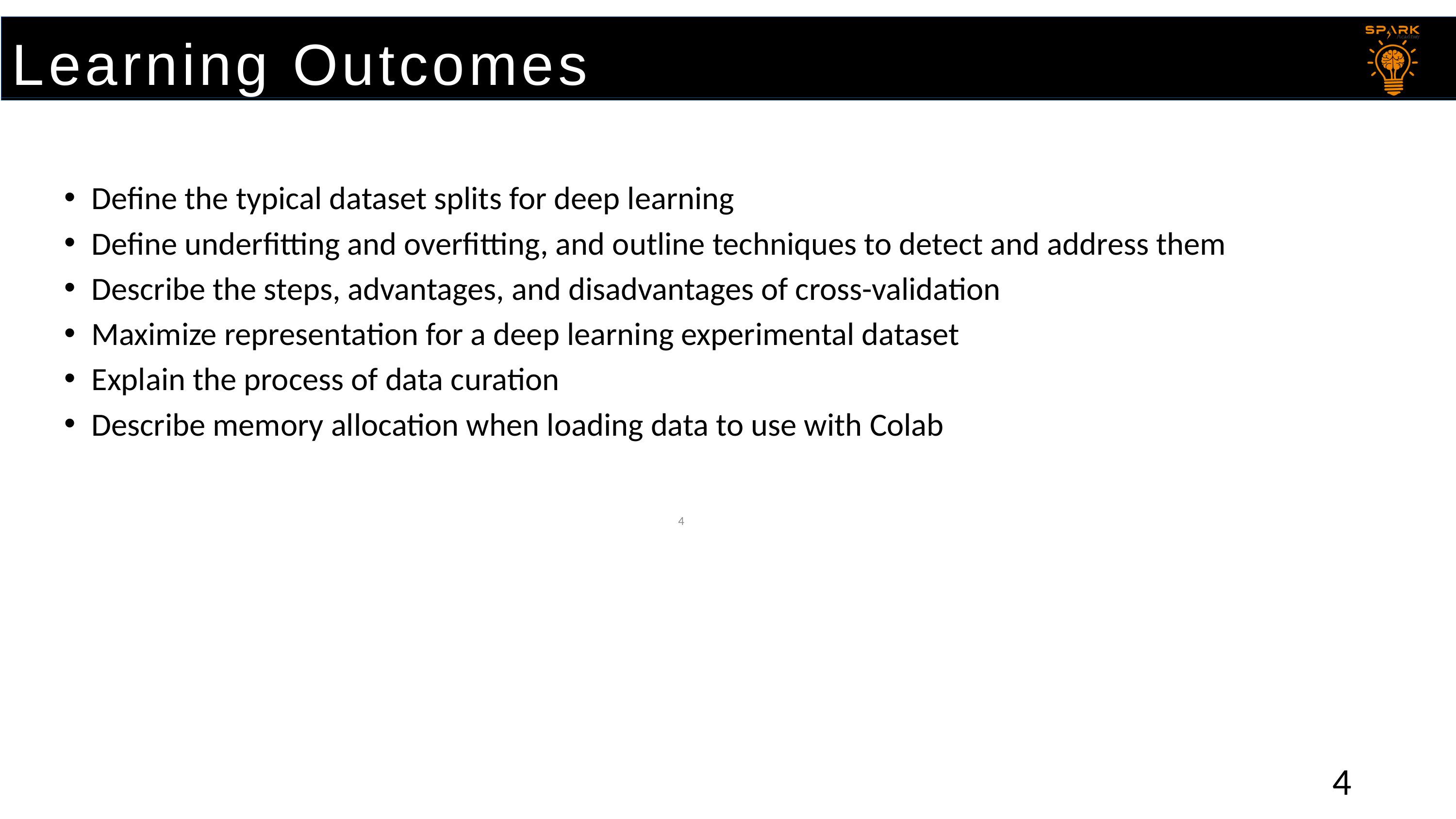

Learning Outcomes

Define the typical dataset splits for deep learning
Define underfitting and overfitting, and outline techniques to detect and address them
Describe the steps, advantages, and disadvantages of cross-validation
Maximize representation for a deep learning experimental dataset
Explain the process of data curation
Describe memory allocation when loading data to use with Colab
4
4